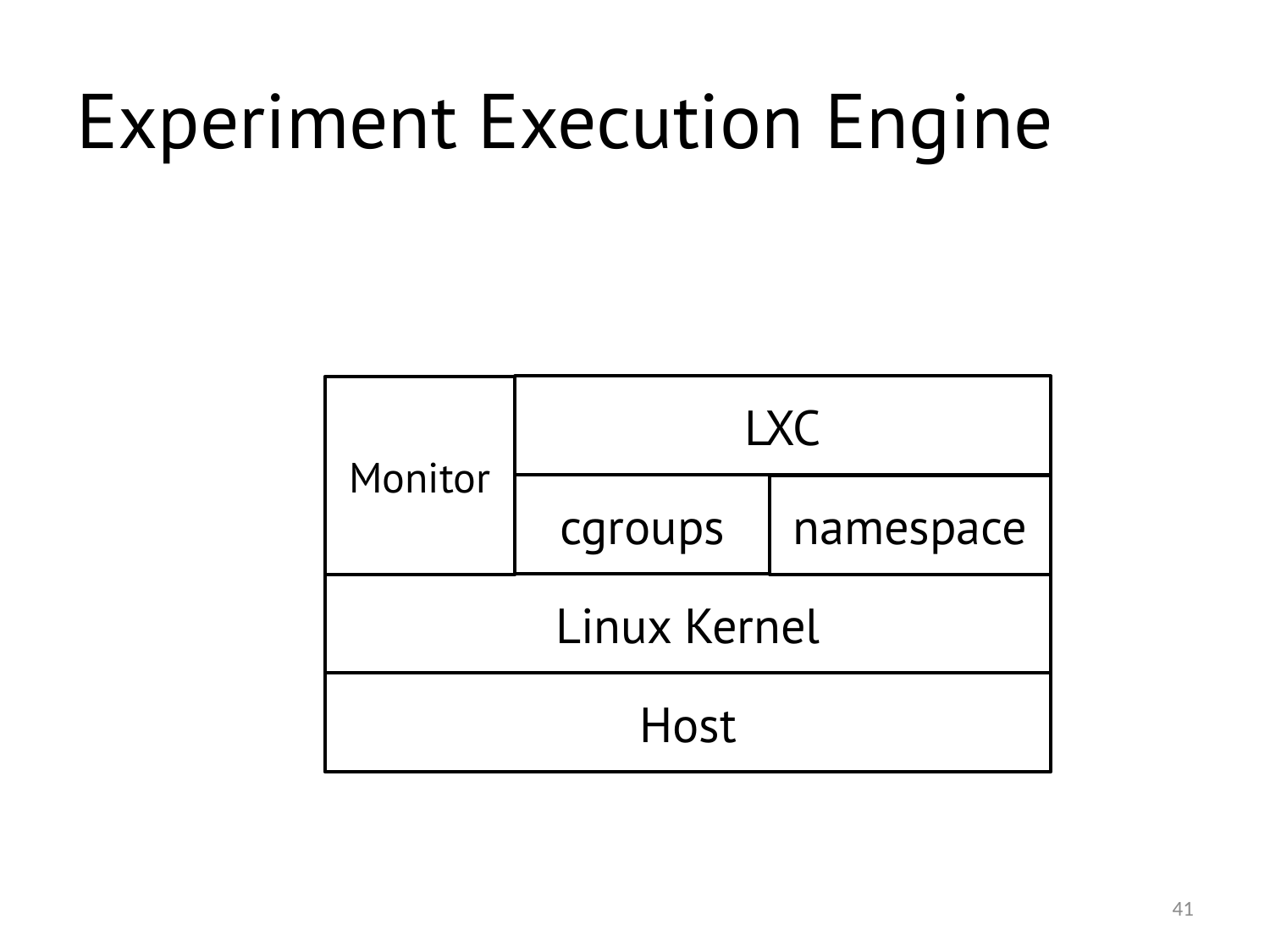

# Experiment Execution Engine
LXC
Monitor
cgroups
namespace
Linux Kernel
Host
41